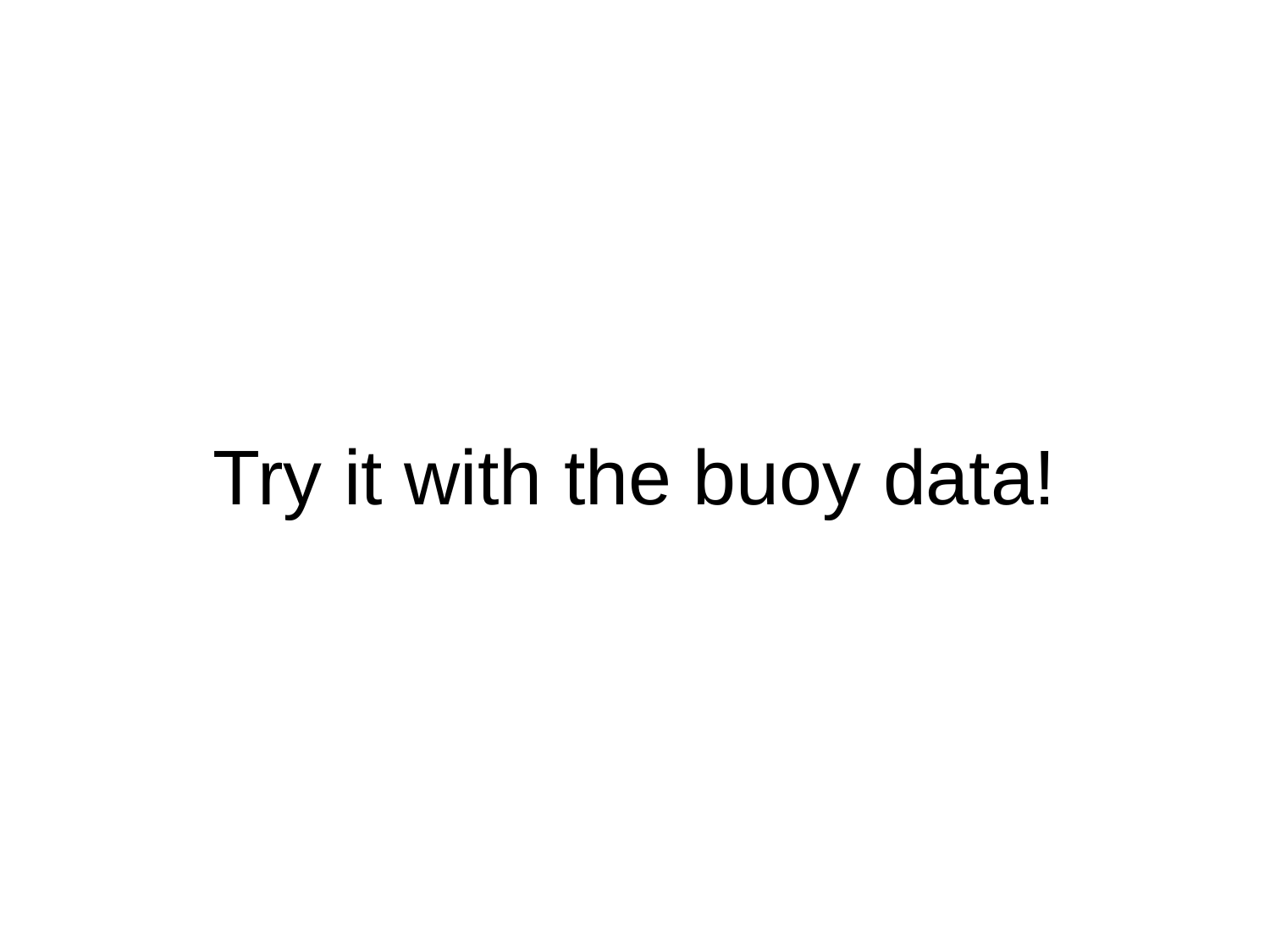

# Try it with the buoy data!